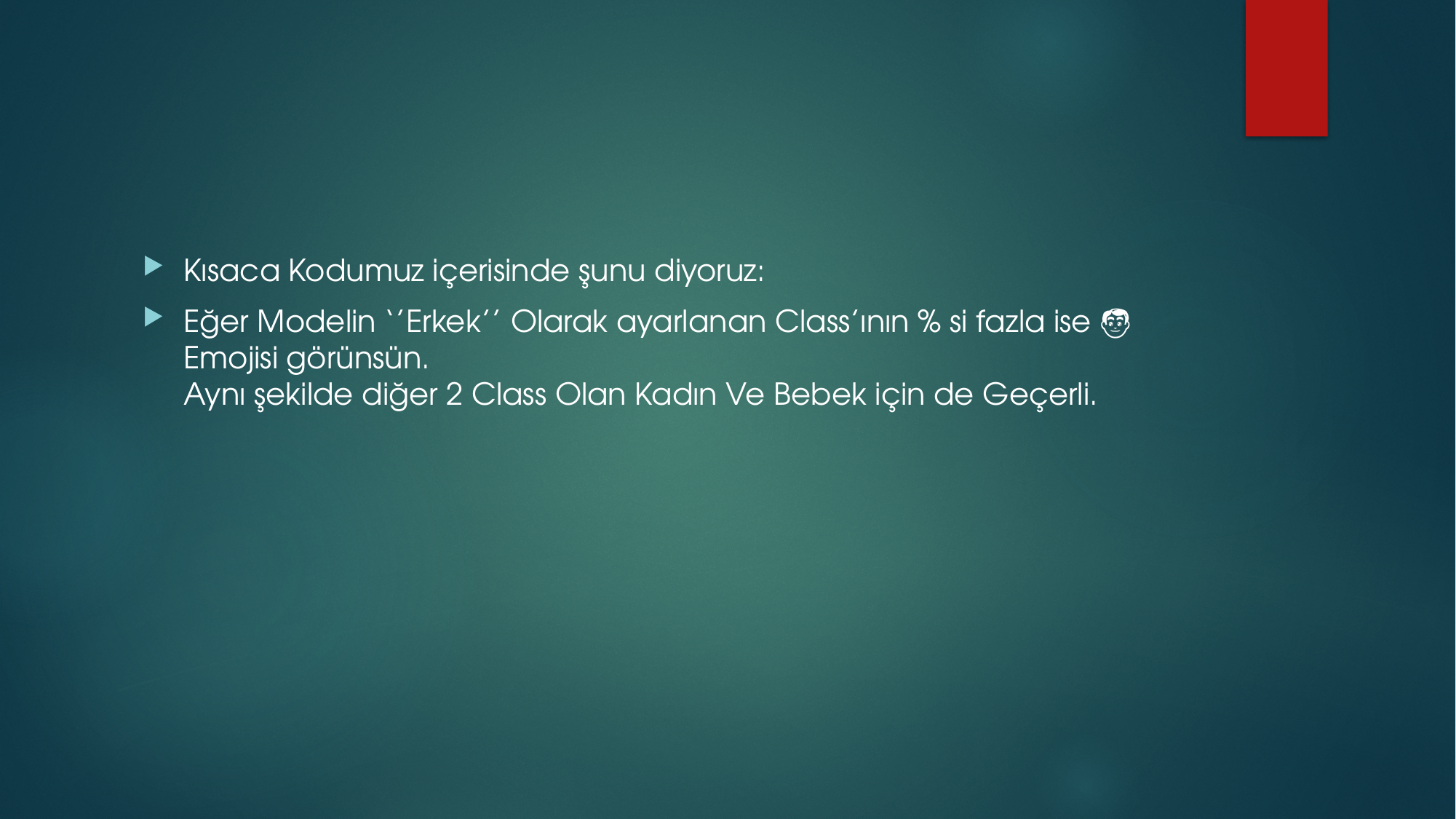

#
Kısaca Kodumuz içerisinde şunu diyoruz:
Eğer Modelin ‘’Erkek’’ Olarak ayarlanan Class’ının % si fazla ise 👨 Emojisi görünsün.
Aynı şekilde diğer 2 Class Olan Kadın Ve Bebek için de Geçerli.